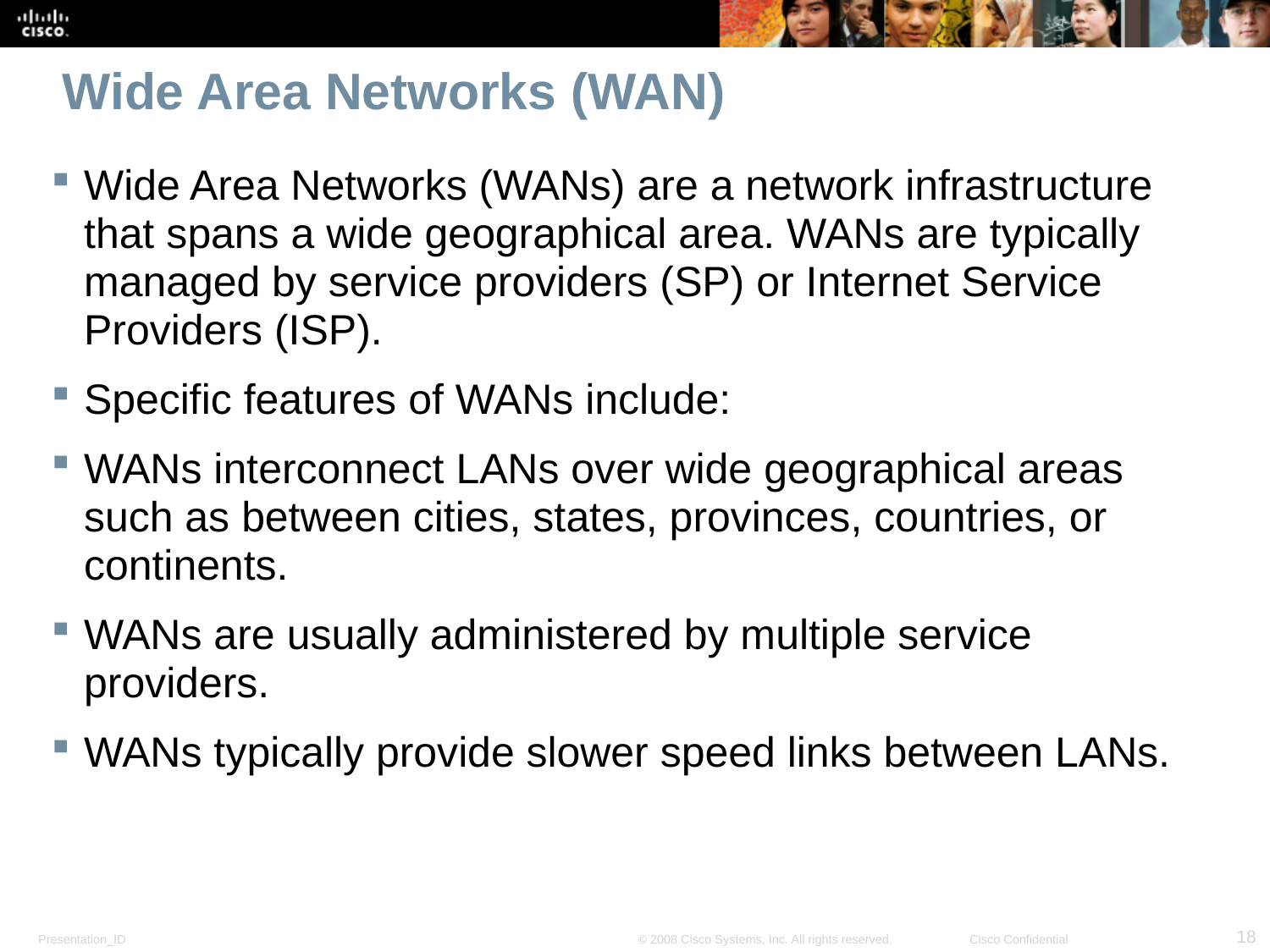

# Wide Area Networks (WAN)
Wide Area Networks (WANs) are a network infrastructure that spans a wide geographical area. WANs are typically managed by service providers (SP) or Internet Service Providers (ISP).
Specific features of WANs include:
WANs interconnect LANs over wide geographical areas such as between cities, states, provinces, countries, or continents.
WANs are usually administered by multiple service providers.
WANs typically provide slower speed links between LANs.